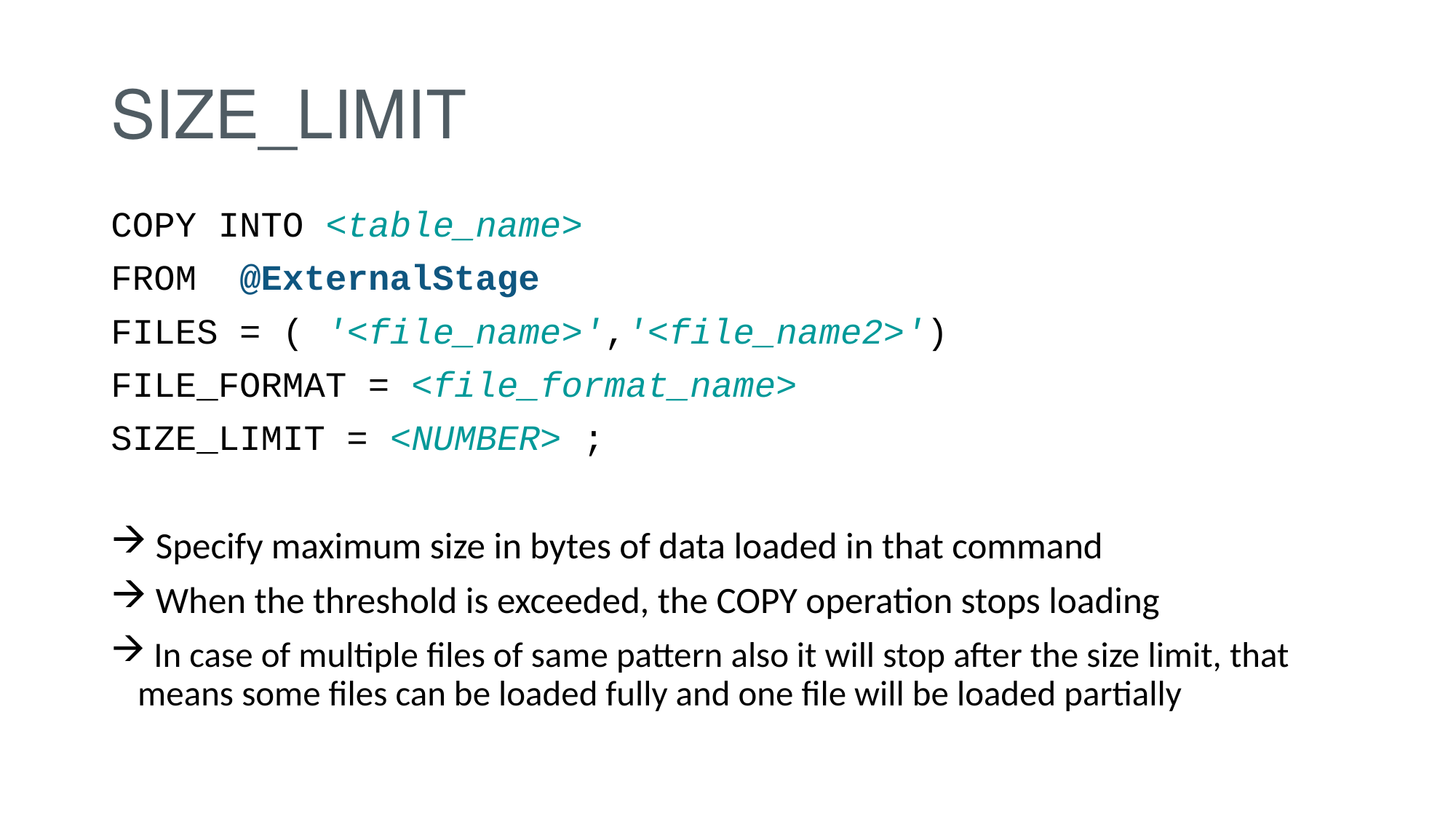

# SIZE_LIMIT
COPY INTO <table_name>
FROM  @ExternalStage
FILES = ( '<file_name>','<file_name2>')
FILE_FORMAT = <file_format_name>
SIZE_LIMIT = <NUMBER> ;

 Specify maximum size in bytes of data loaded in that command
 When the threshold is exceeded, the COPY operation stops loading
 In case of multiple files of same pattern also it will stop after the size limit, that means some files can be loaded fully and one file will be loaded partially